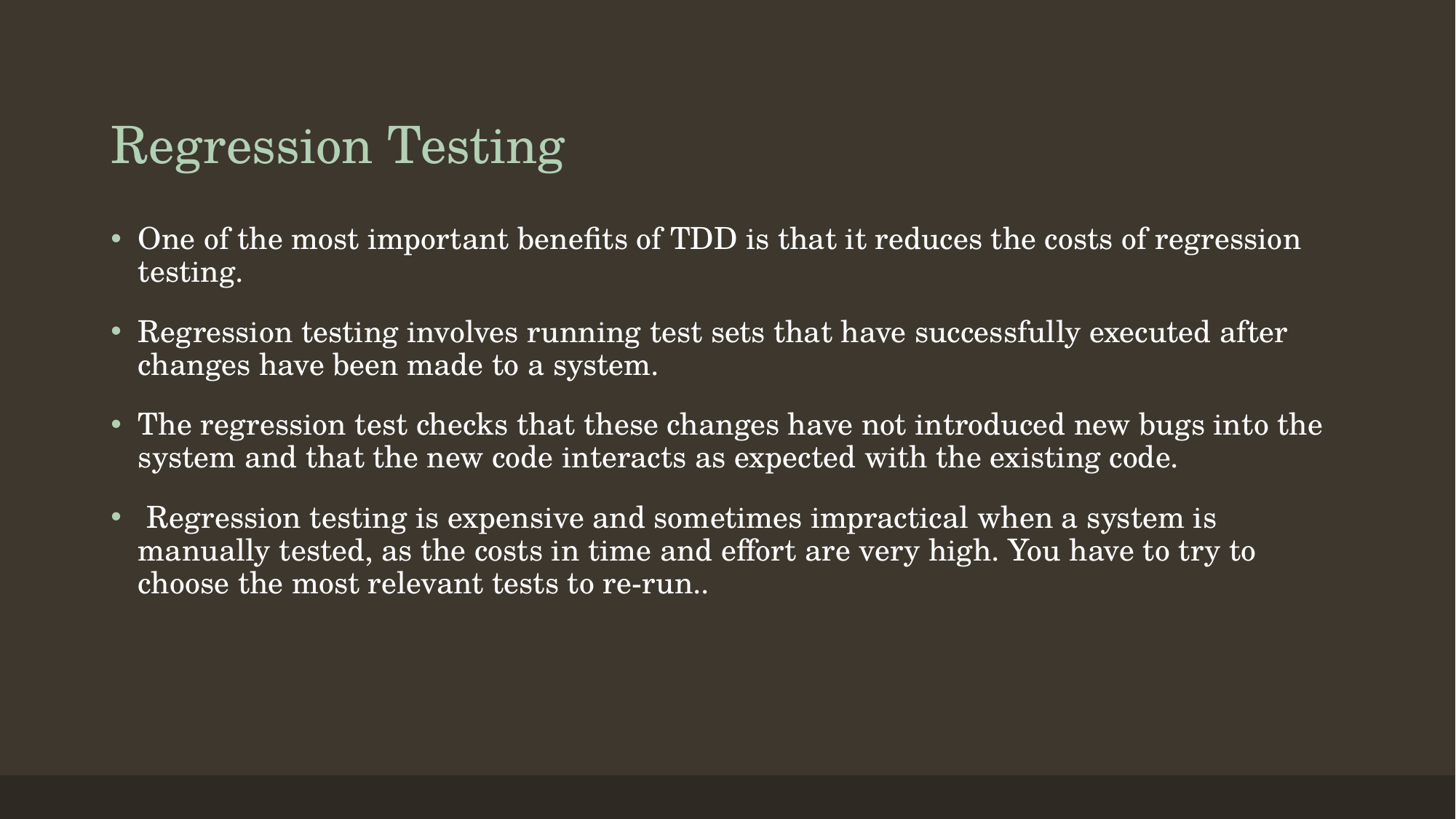

# Regression Testing
One of the most important benefits of TDD is that it reduces the costs of regression testing.
Regression testing involves running test sets that have successfully executed after changes have been made to a system.
The regression test checks that these changes have not introduced new bugs into the system and that the new code interacts as expected with the existing code.
 Regression testing is expensive and sometimes impractical when a system is manually tested, as the costs in time and effort are very high. You have to try to choose the most relevant tests to re-run..